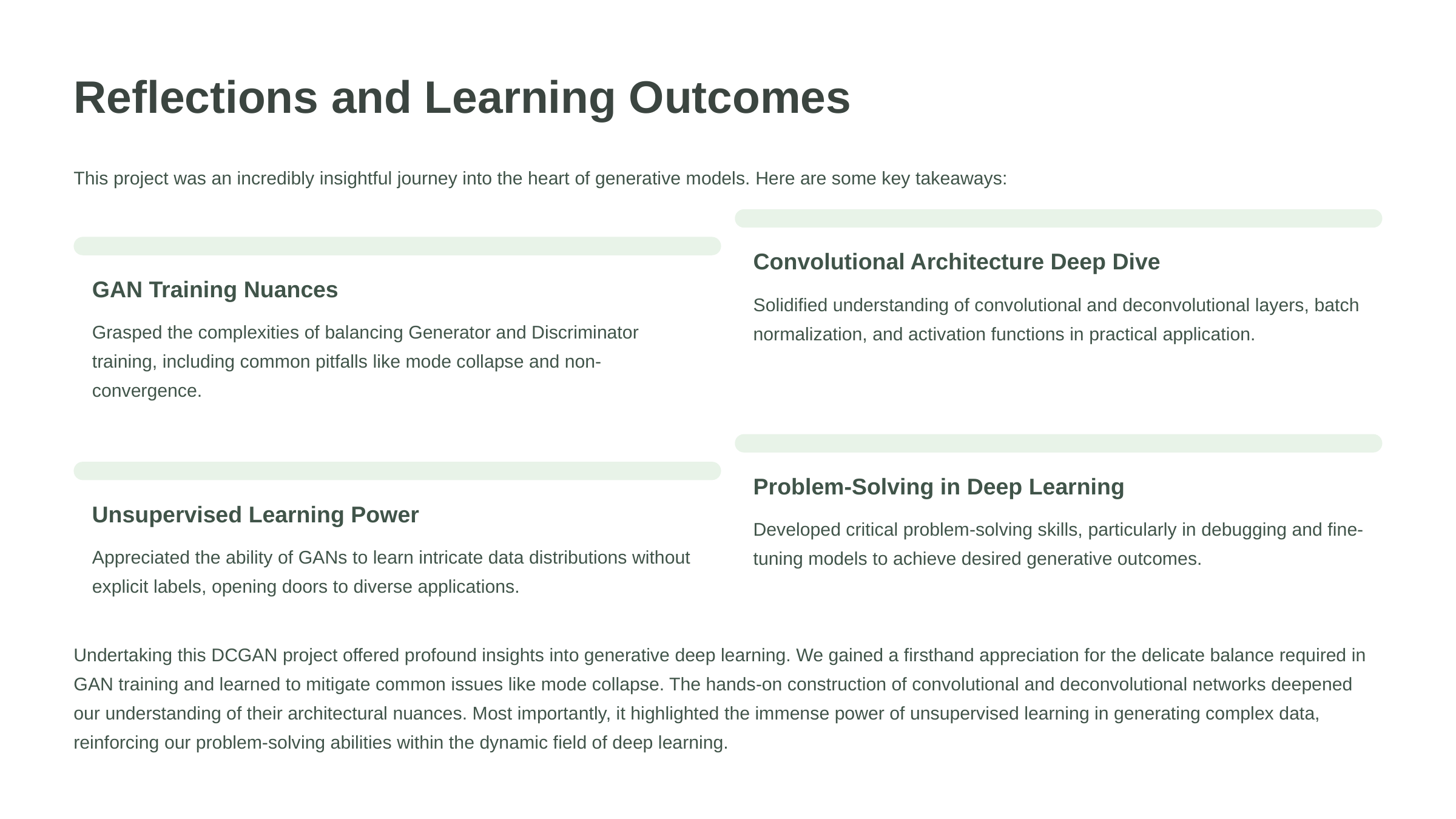

Reflections and Learning Outcomes
This project was an incredibly insightful journey into the heart of generative models. Here are some key takeaways:

Convolutional Architecture Deep Dive
GAN Training Nuances
Solidified understanding of convolutional and deconvolutional layers, batch normalization, and activation functions in practical application.
Grasped the complexities of balancing Generator and Discriminator training, including common pitfalls like mode collapse and non-convergence.

Problem-Solving in Deep Learning
Unsupervised Learning Power
Developed critical problem-solving skills, particularly in debugging and fine-tuning models to achieve desired generative outcomes.
Appreciated the ability of GANs to learn intricate data distributions without explicit labels, opening doors to diverse applications.
Undertaking this DCGAN project offered profound insights into generative deep learning. We gained a firsthand appreciation for the delicate balance required in GAN training and learned to mitigate common issues like mode collapse. The hands-on construction of convolutional and deconvolutional networks deepened our understanding of their architectural nuances. Most importantly, it highlighted the immense power of unsupervised learning in generating complex data, reinforcing our problem-solving abilities within the dynamic field of deep learning.